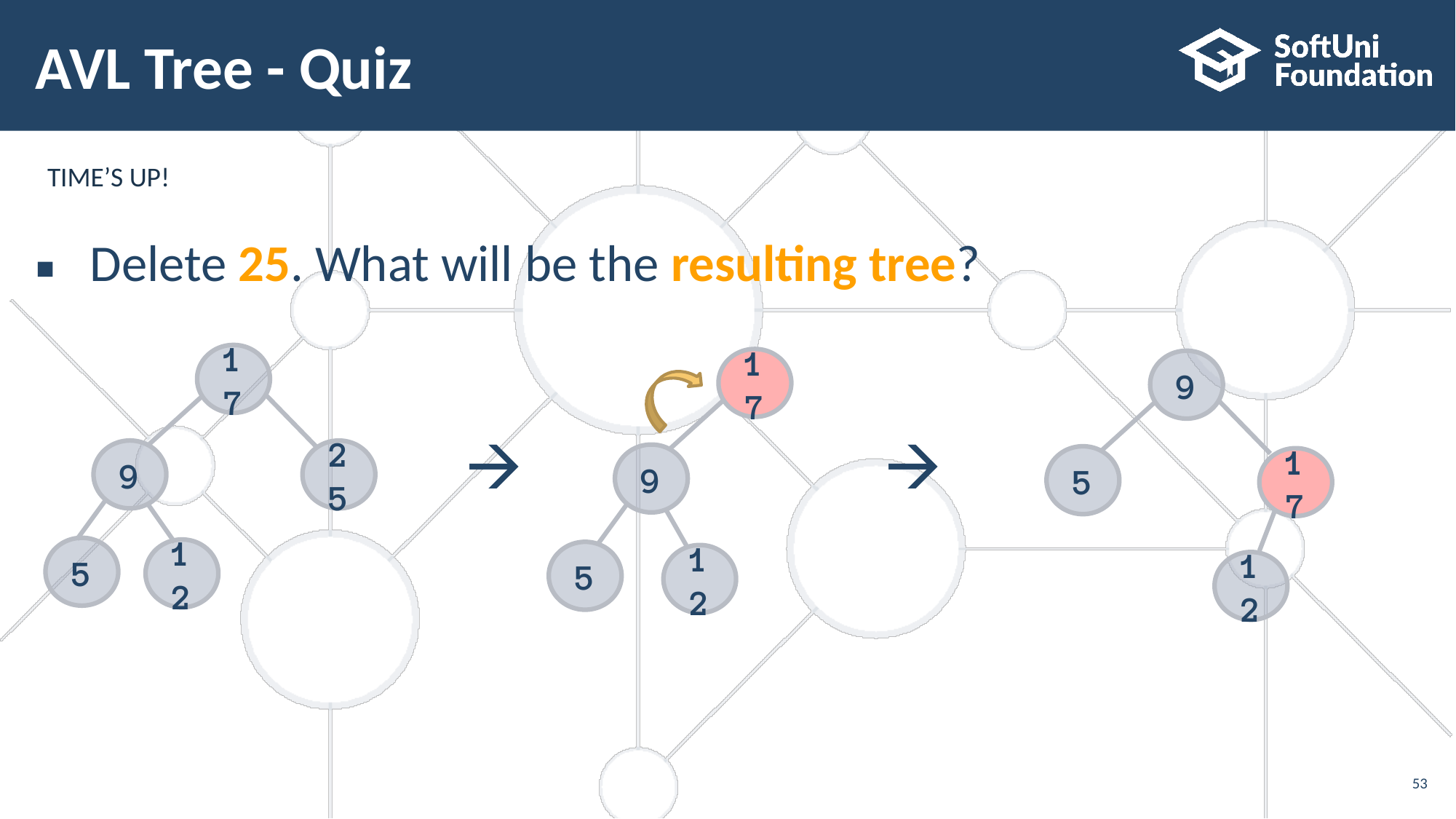

# AVL Tree - Quiz

Delete 25. What will be the resulting tree?
TIME’S UP!
17
9
25
5
12
17
9
5
12

9
5
17
12
🡪
🡪
53